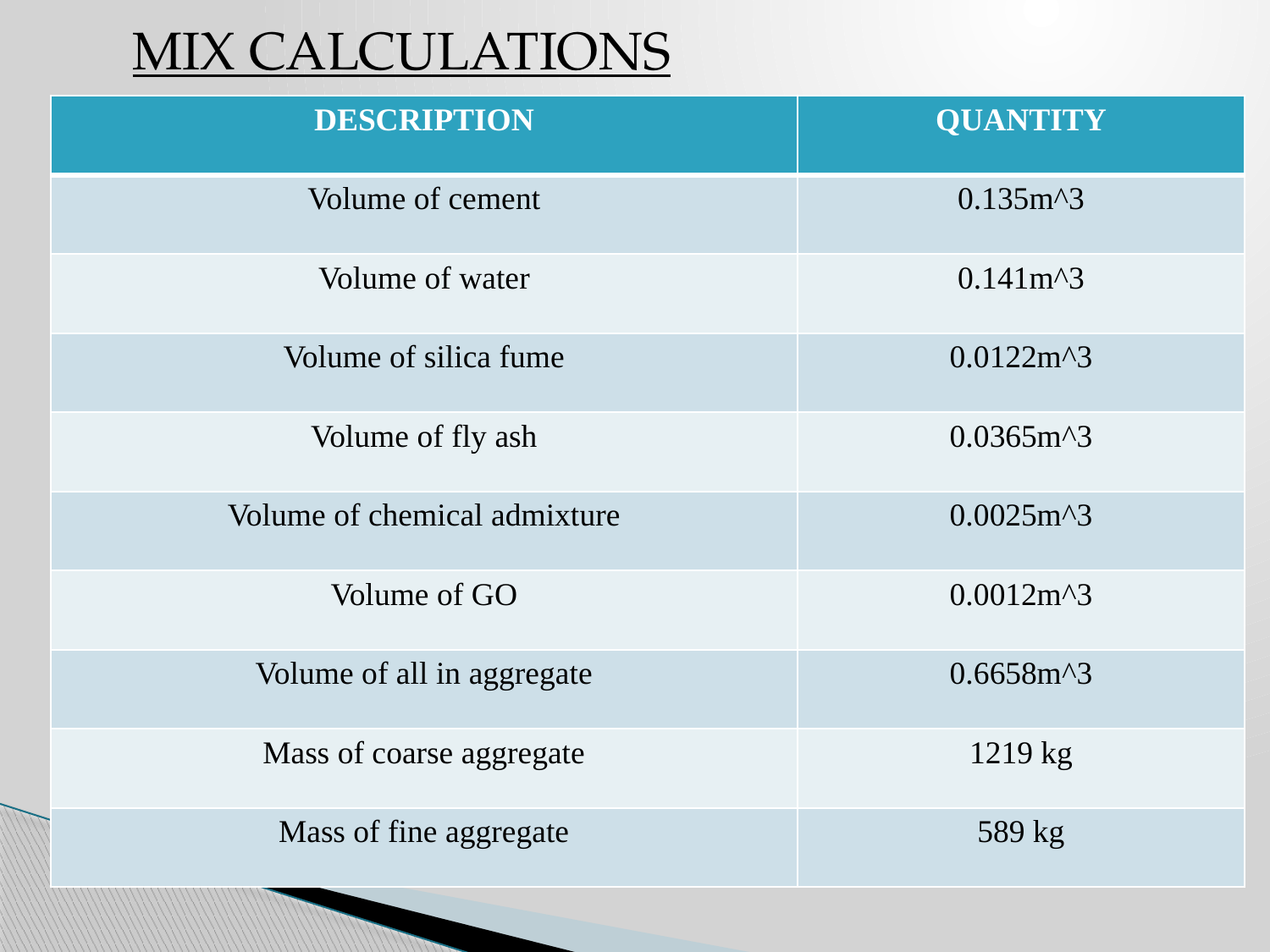

MIX CALCULATIONS
| DESCRIPTION | QUANTITY |
| --- | --- |
| Volume of cement | 0.135m^3 |
| Volume of water | 0.141m^3 |
| Volume of silica fume | 0.0122m^3 |
| Volume of fly ash | 0.0365m^3 |
| Volume of chemical admixture | 0.0025m^3 |
| Volume of GO | 0.0012m^3 |
| Volume of all in aggregate | 0.6658m^3 |
| Mass of coarse aggregate | 1219 kg |
| Mass of fine aggregate | 589 kg |